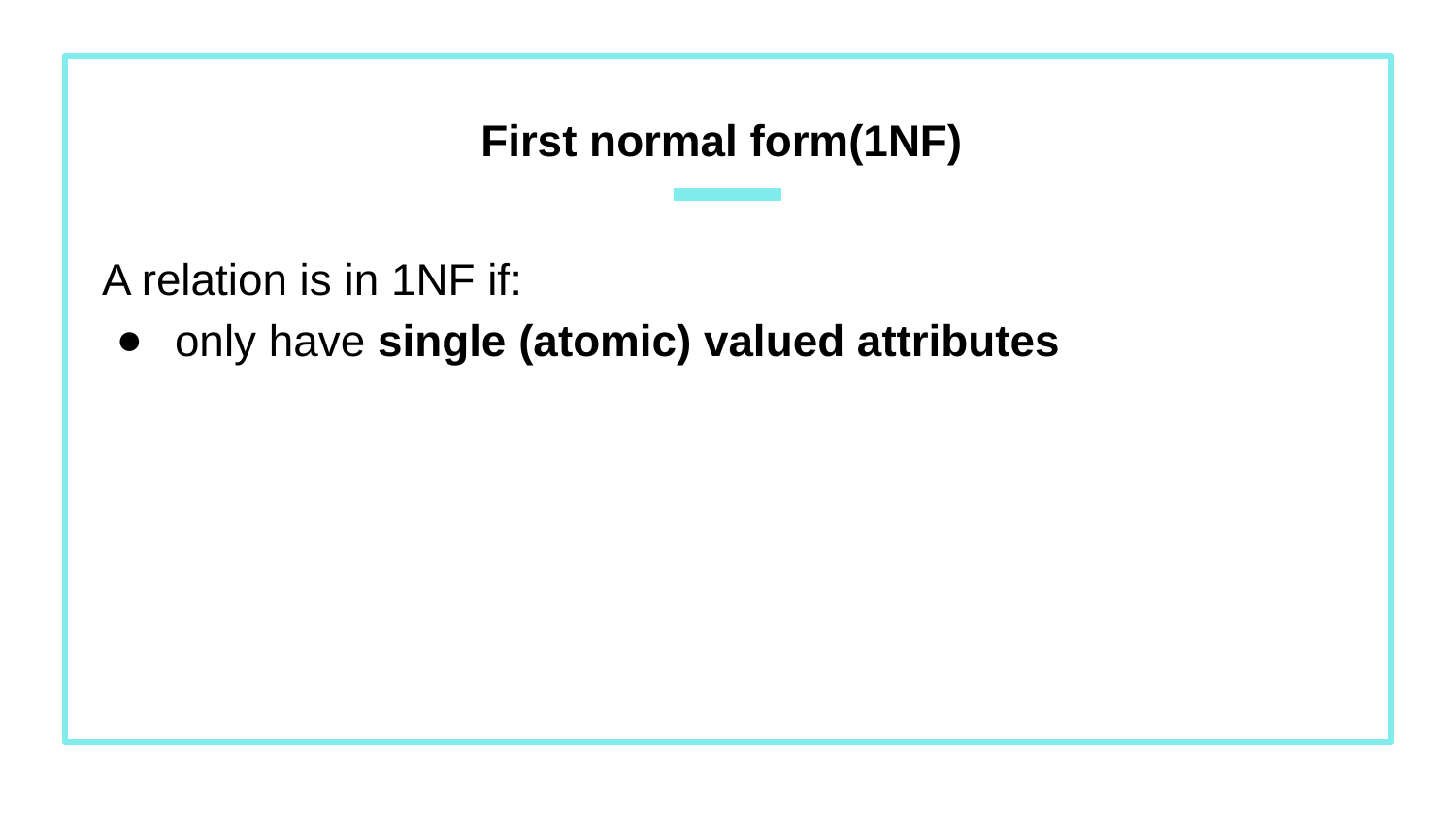

# First normal form(1NF)
A relation is in 1NF if:
only have single (atomic) valued attributes